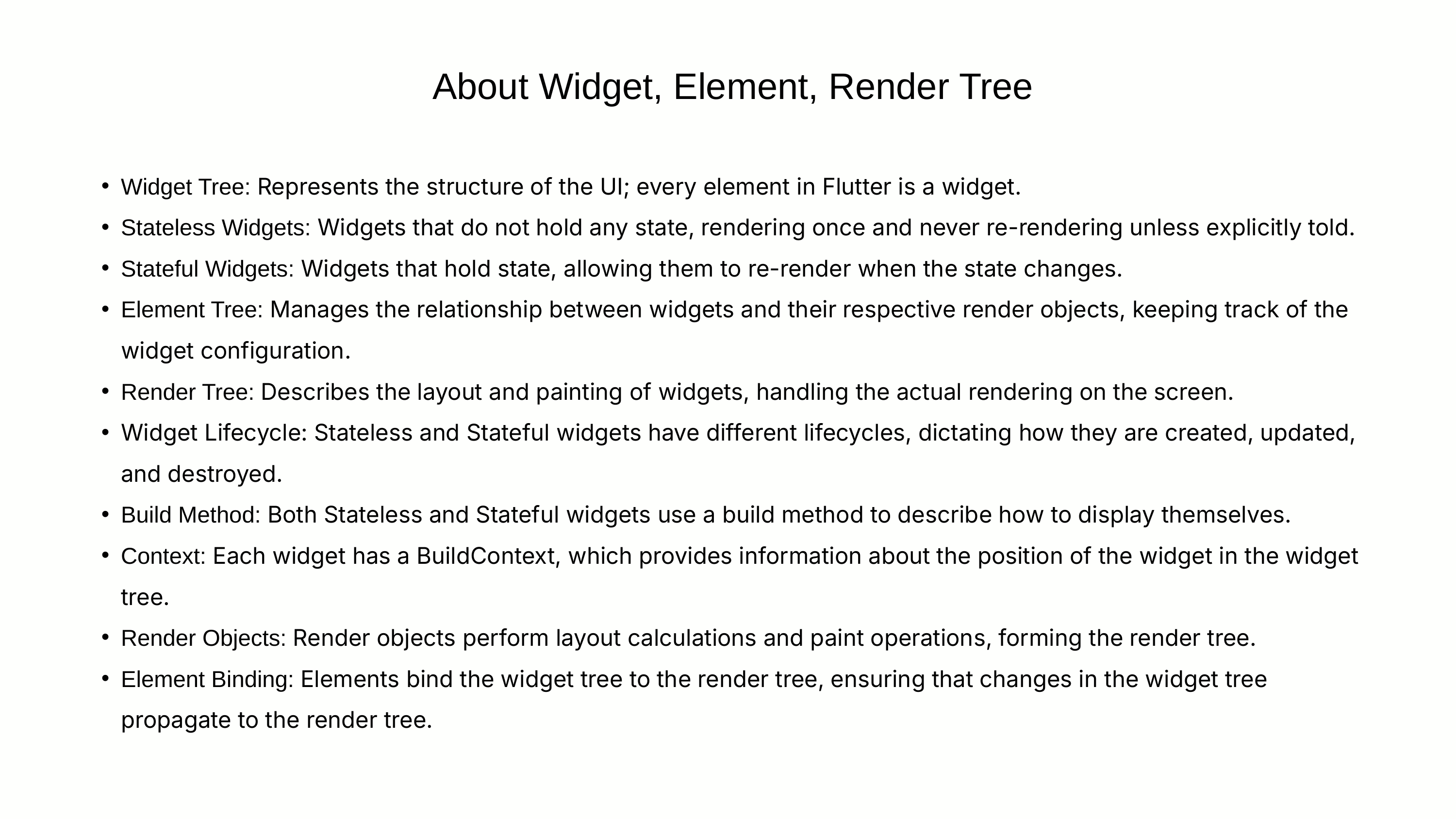

About Widget, Element, Render Tree

Widget Tree: Represents the structure of the UI; every element in Flutter is a widget.
Stateless Widgets: Widgets that do not hold any state, rendering once and never re-rendering unless explicitly told.
Stateful Widgets: Widgets that hold state, allowing them to re-render when the state changes.
Element Tree: Manages the relationship between widgets and their respective render objects, keeping track of the widget configuration.
Render Tree: Describes the layout and painting of widgets, handling the actual rendering on the screen.
Widget Lifecycle: Stateless and Stateful widgets have different lifecycles, dictating how they are created, updated, and destroyed.
Build Method: Both Stateless and Stateful widgets use a build method to describe how to display themselves.
Context: Each widget has a BuildContext, which provides information about the position of the widget in the widget tree.
Render Objects: Render objects perform layout calculations and paint operations, forming the render tree.
Element Binding: Elements bind the widget tree to the render tree, ensuring that changes in the widget tree propagate to the render tree.